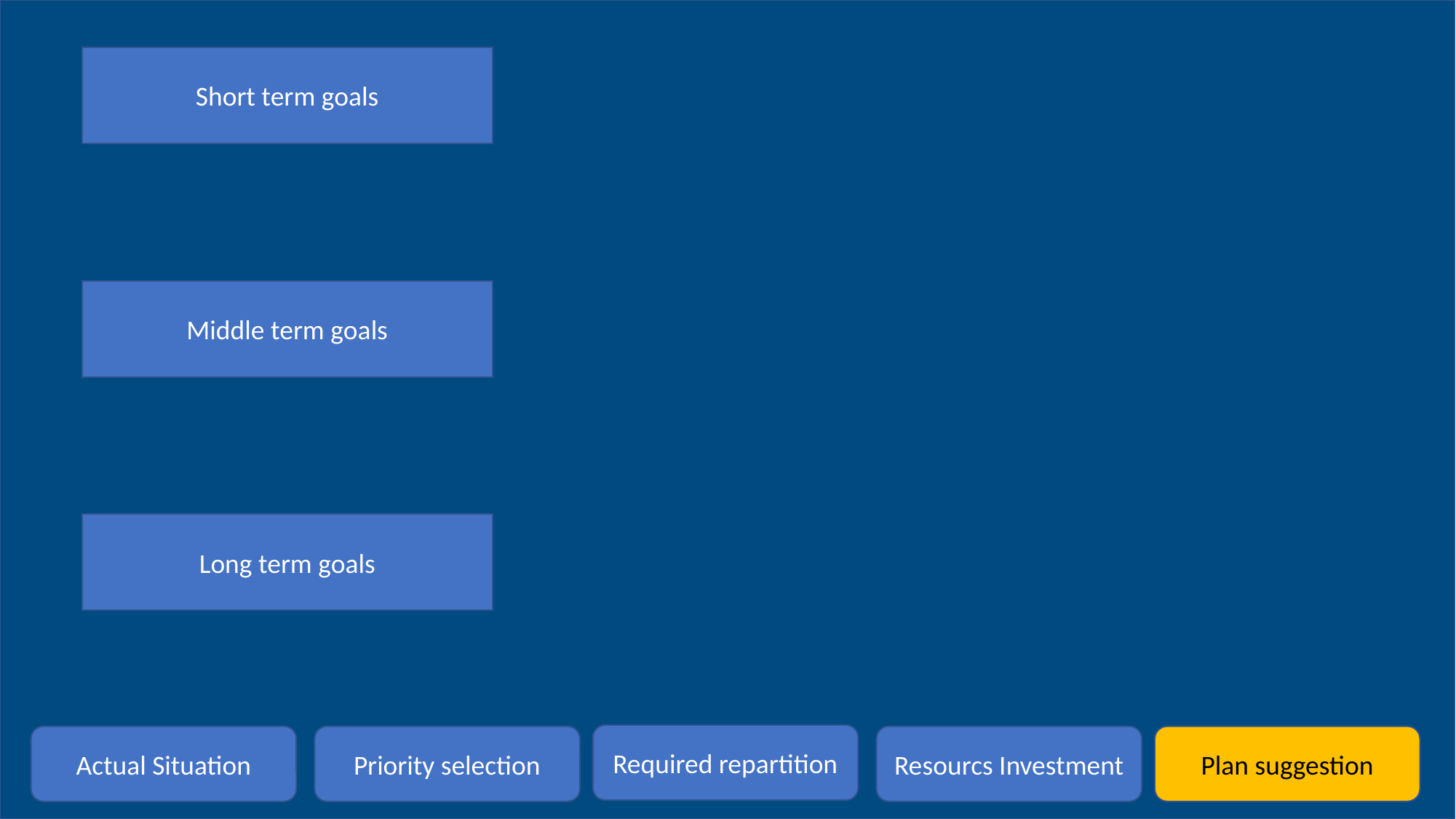

Short term goals
Middle term goals
Long term goals
Required repartition
Priority selection
Resourcs Investment
Plan suggestion
Actual Situation